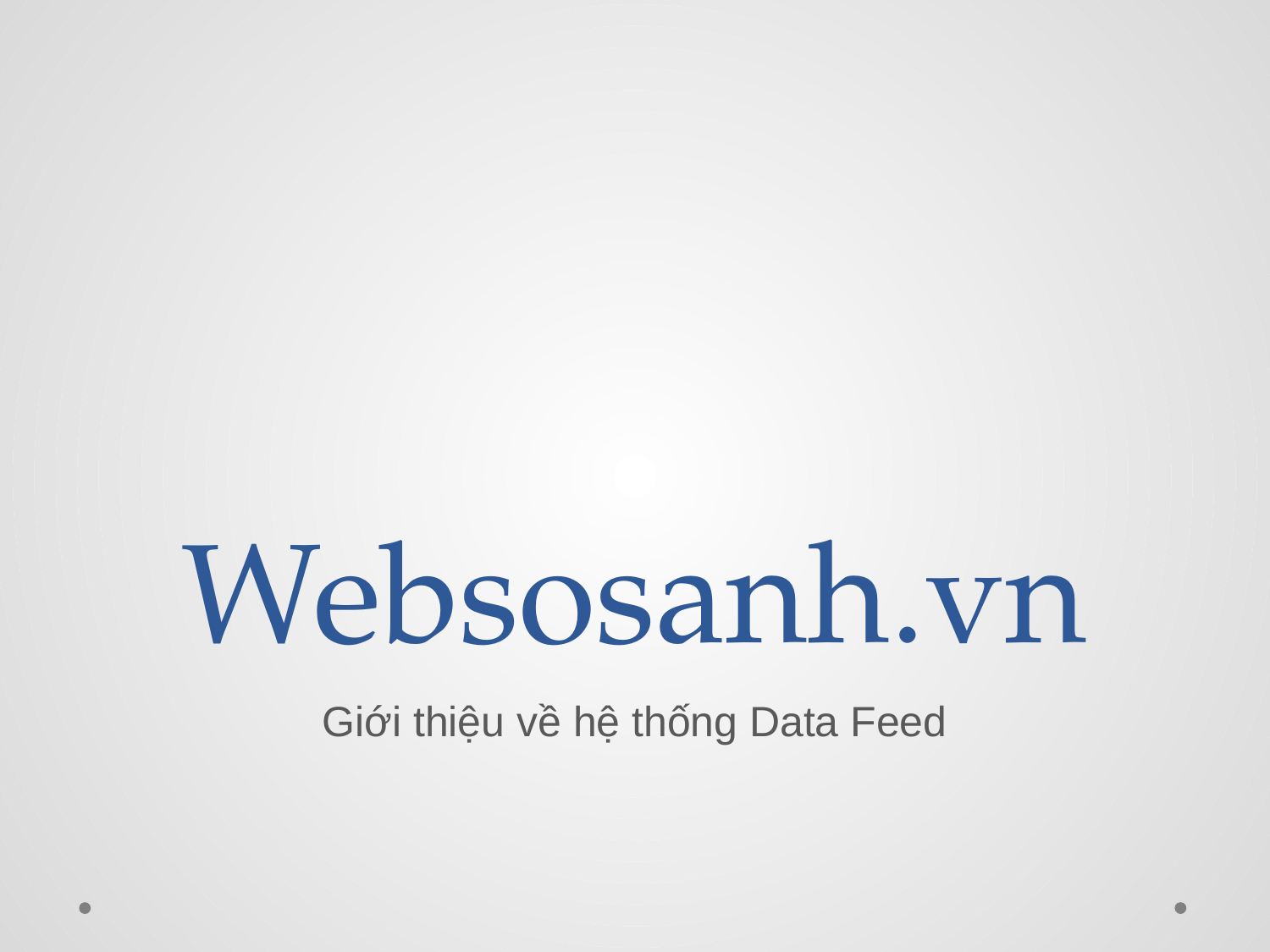

# Websosanh.vn
Giới thiệu về hệ thống Data Feed